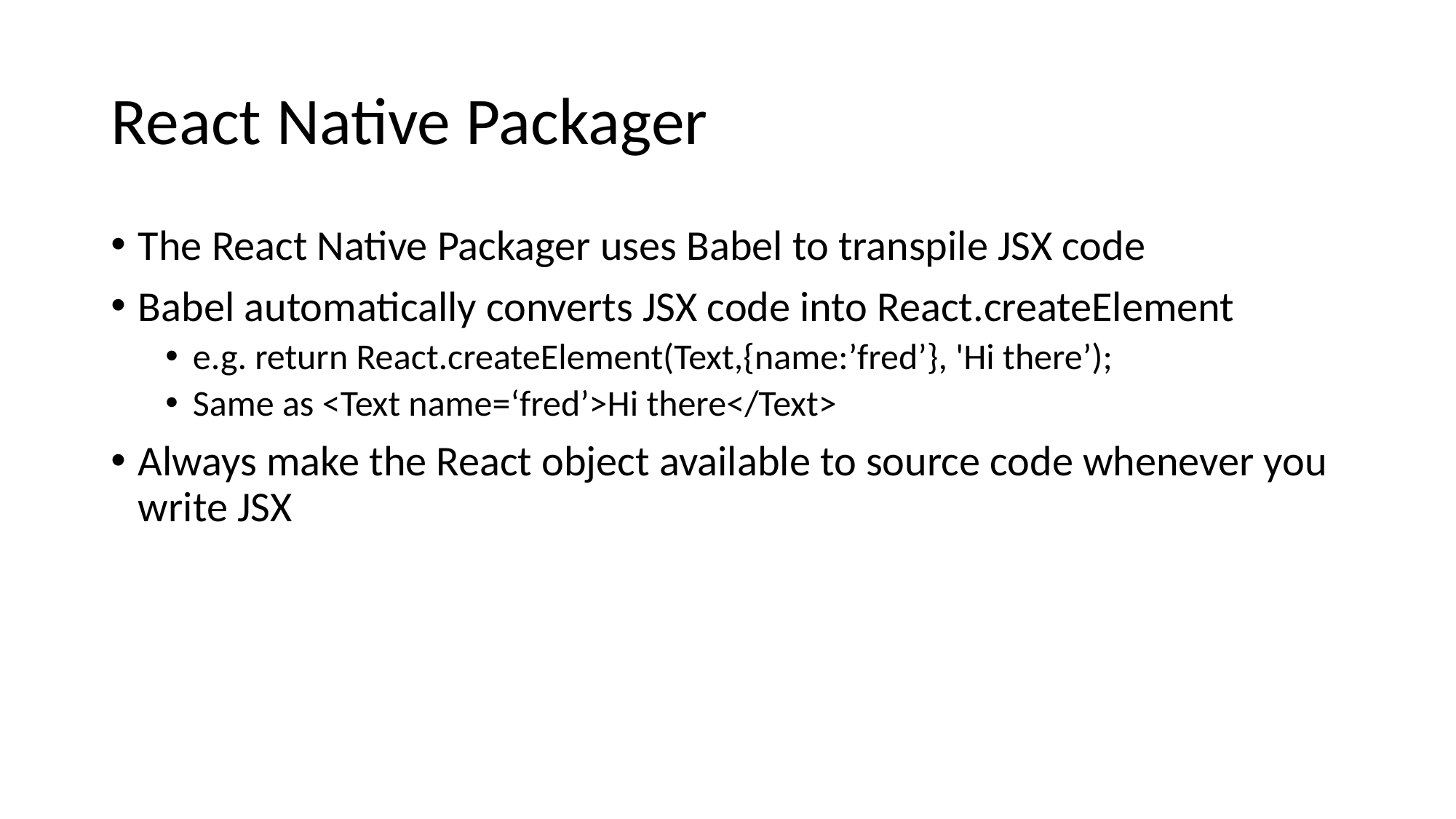

# React Native Packager
The React Native Packager uses Babel to transpile JSX code
Babel automatically converts JSX code into React.createElement
e.g. return React.createElement(Text,{name:’fred’}, 'Hi there’);
Same as <Text name=‘fred’>Hi there</Text>
Always make the React object available to source code whenever you write JSX